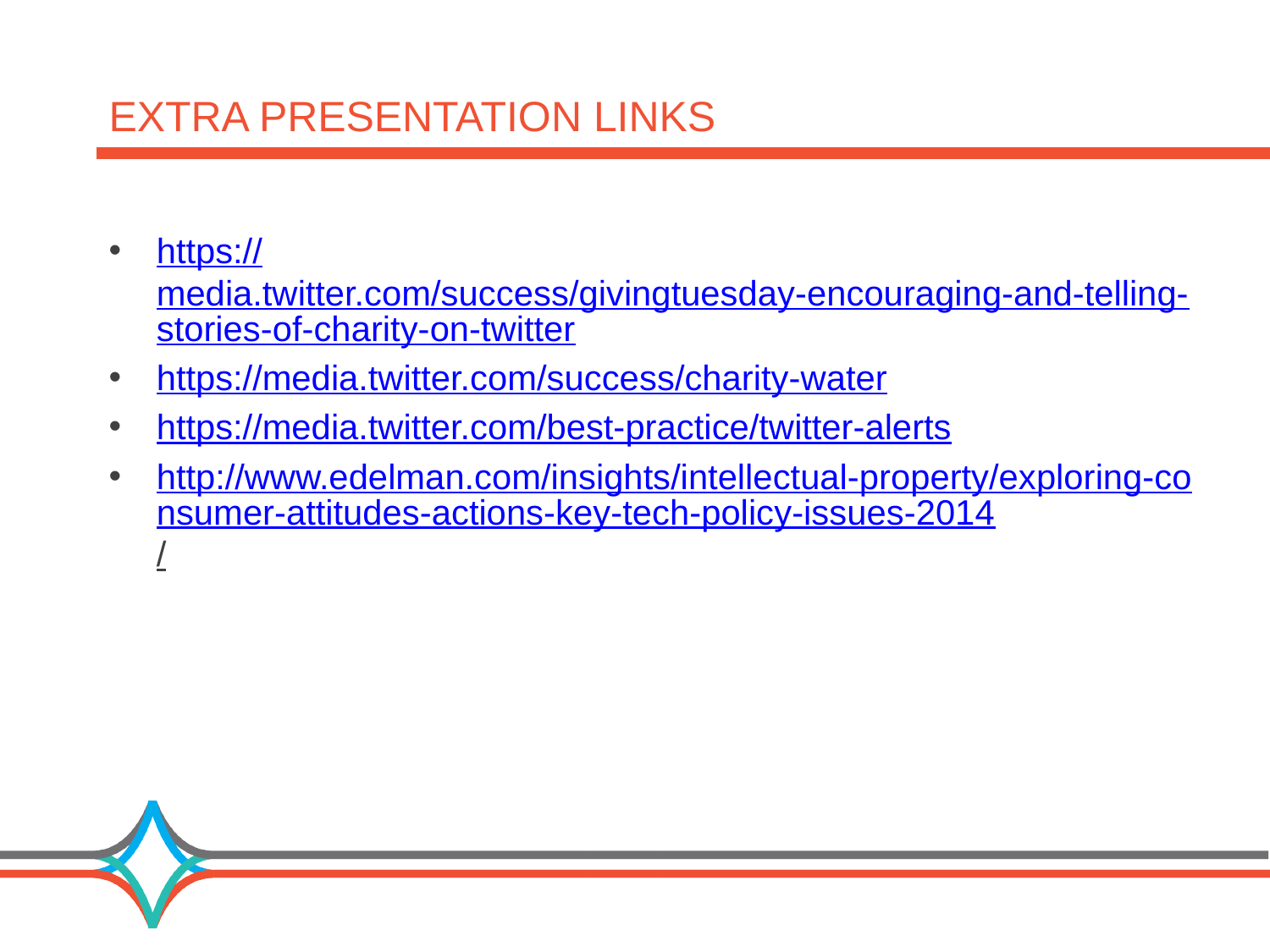

# Extra presentation links
https://media.twitter.com/success/givingtuesday-encouraging-and-telling-stories-of-charity-on-twitter
https://media.twitter.com/success/charity-water
https://media.twitter.com/best-practice/twitter-alerts
http://www.edelman.com/insights/intellectual-property/exploring-consumer-attitudes-actions-key-tech-policy-issues-2014/